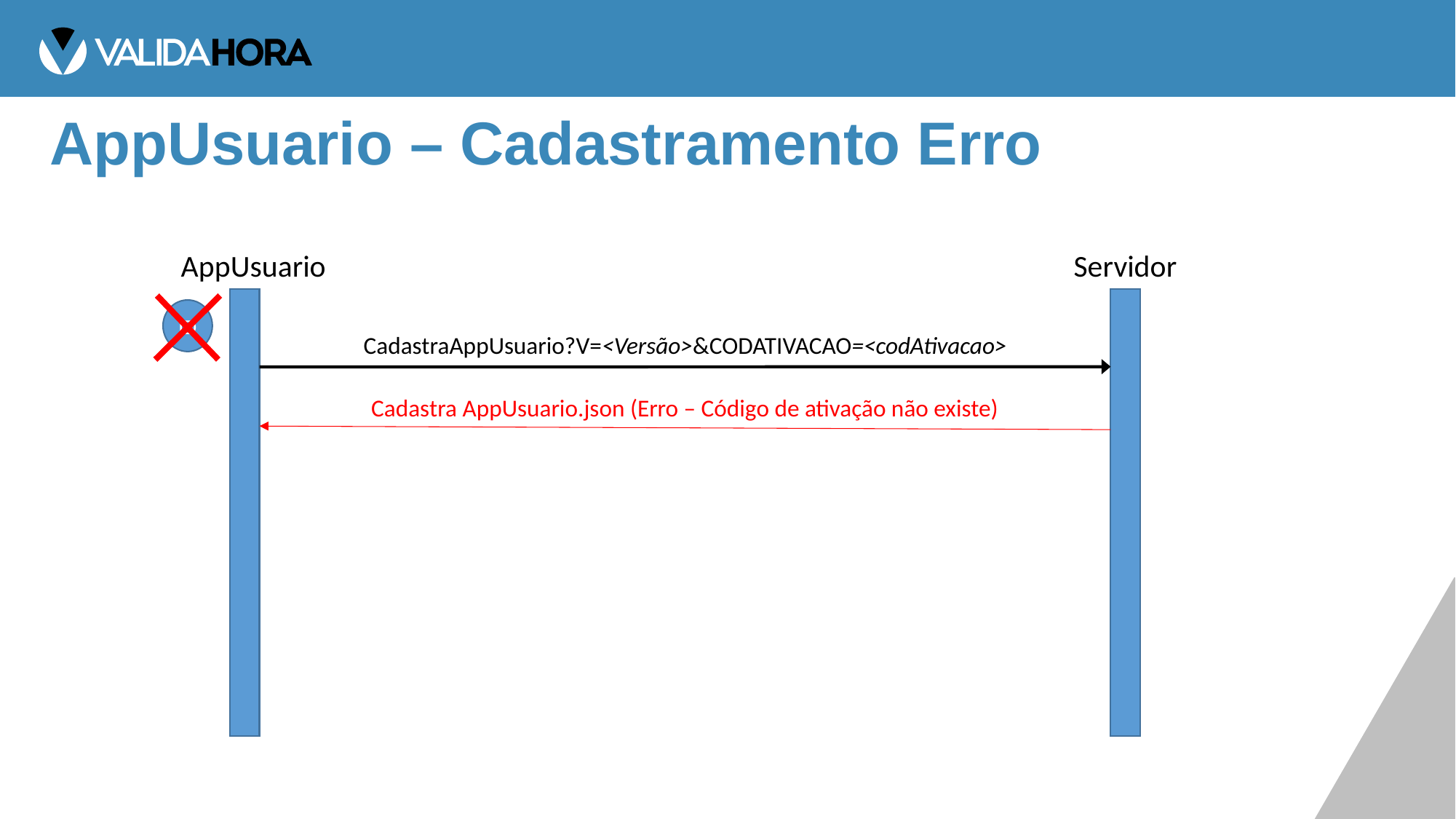

# AppUsuario – Cadastramento Erro
AppUsuario

Servidor

ID
CadastraAppUsuario?V=<Versão>&CODATIVACAO=<codAtivacao>
Cadastra AppUsuario.json (Erro – Código de ativação não existe)